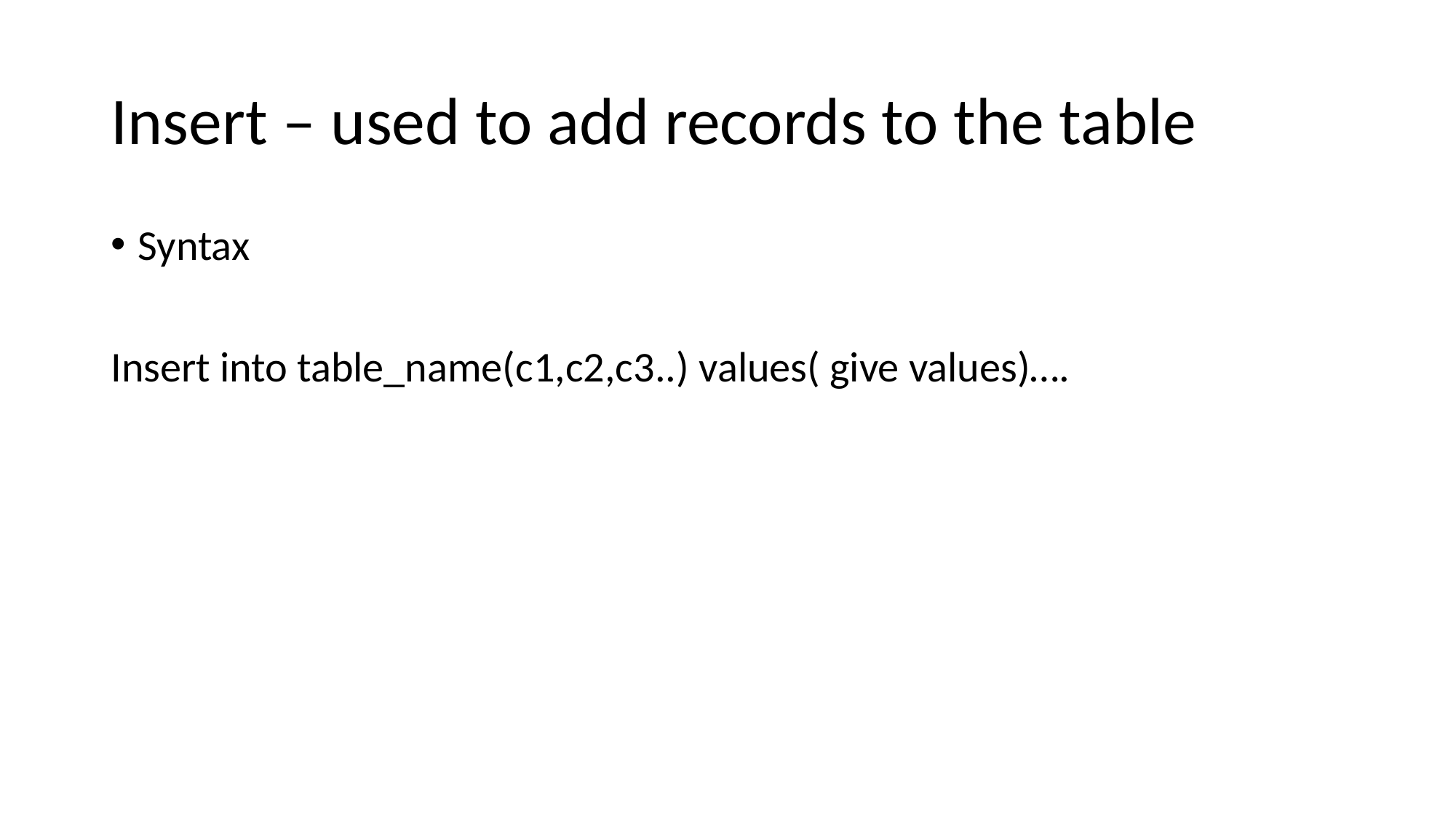

# Insert – used to add records to the table
Syntax

Insert into table_name(c1,c2,c3..) values( give values)….